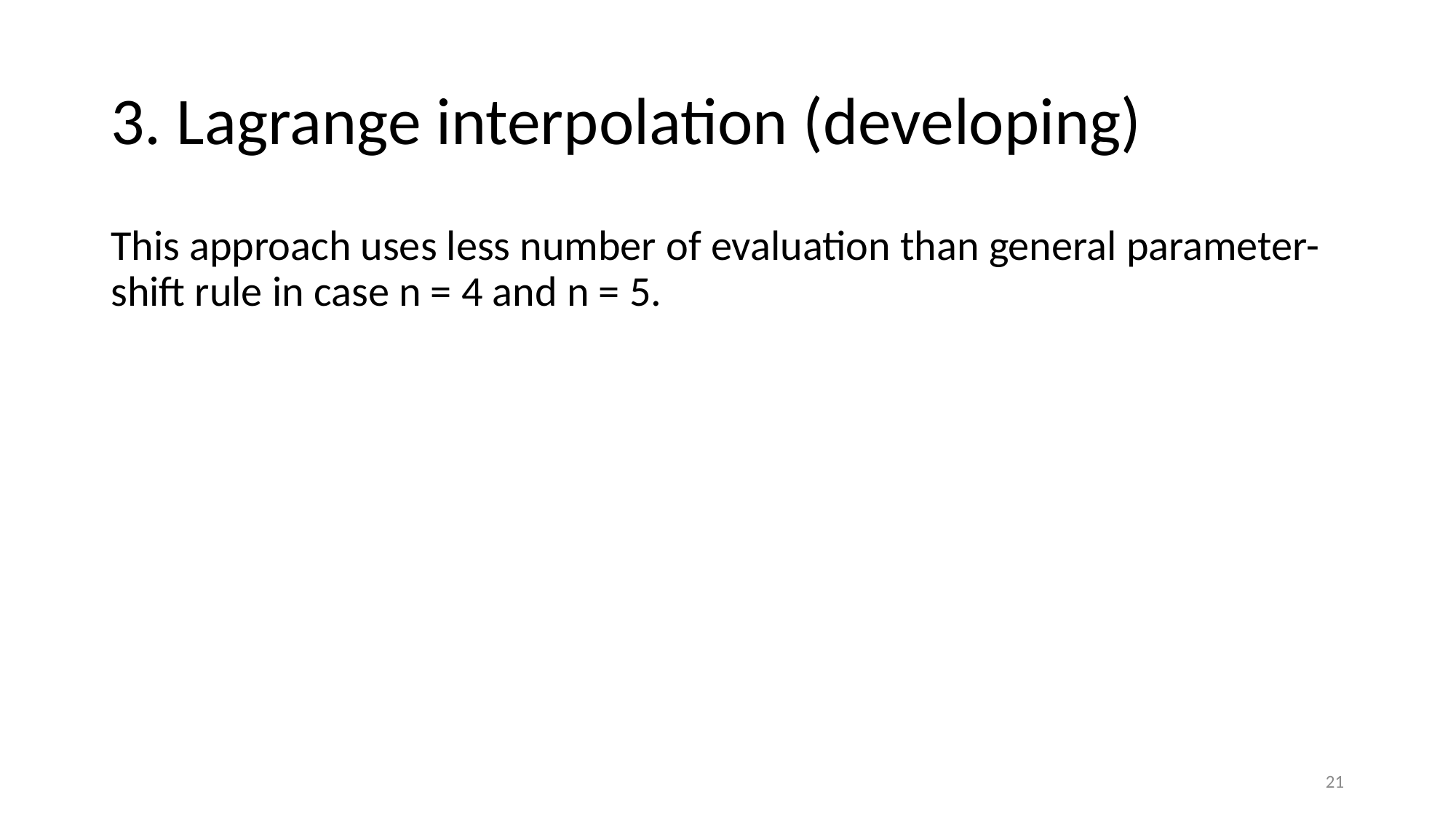

# 3. Lagrange interpolation (developing)
This approach uses less number of evaluation than general parameter-shift rule in case n = 4 and n = 5.

21